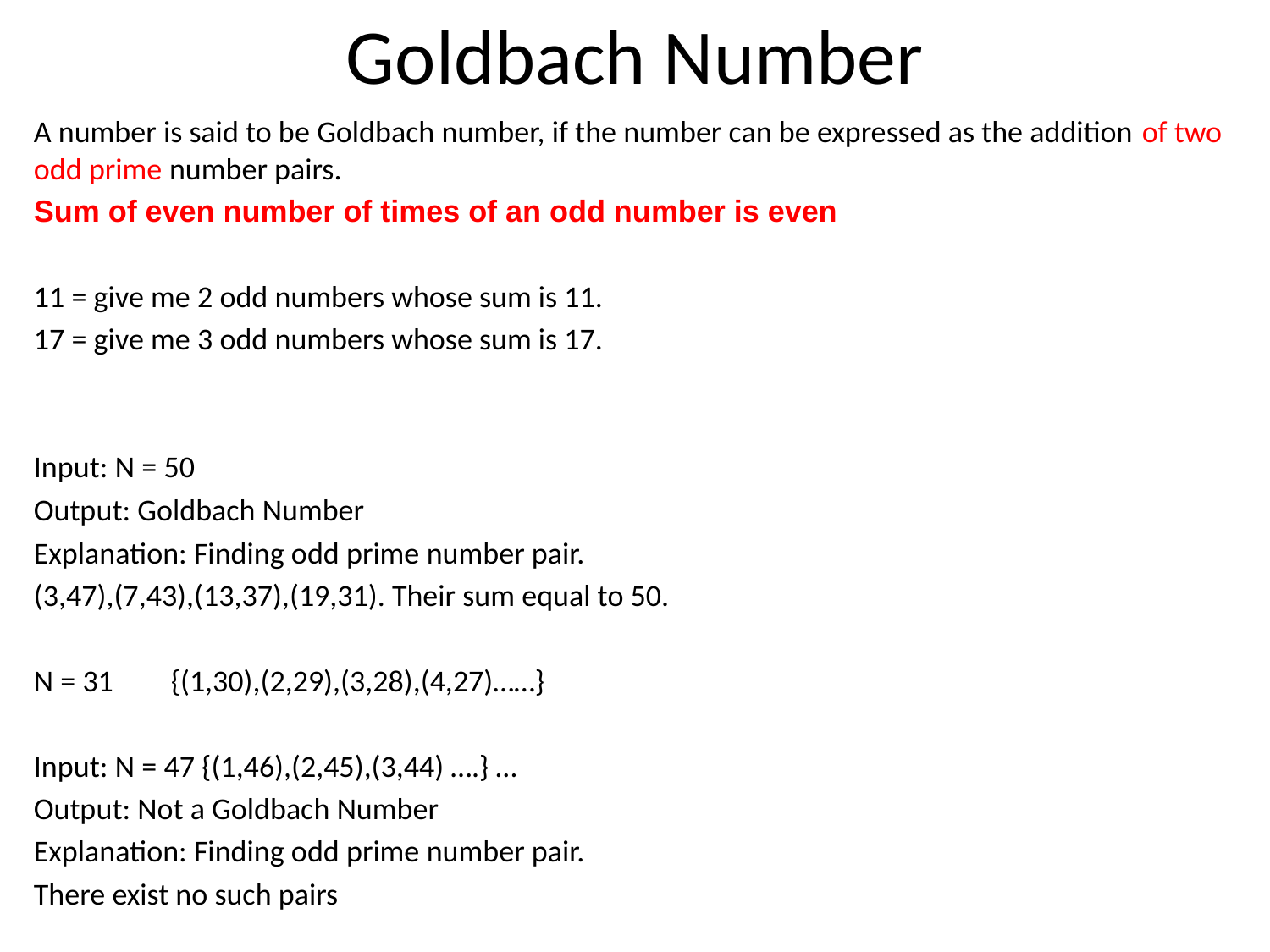

# Goldbach Number
A number is said to be Goldbach number, if the number can be expressed as the addition of two odd prime number pairs.
Sum of even number of times of an odd number is even

11 = give me 2 odd numbers whose sum is 11.
17 = give me 3 odd numbers whose sum is 17.

Input: N = 50
Output: Goldbach Number
Explanation: Finding odd prime number pair.
(3,47),(7,43),(13,37),(19,31). Their sum equal to 50.

N = 31 		{(1,30),(2,29),(3,28),(4,27)……}

Input: N = 47 {(1,46),(2,45),(3,44) ….} …
Output: Not a Goldbach Number
Explanation: Finding odd prime number pair.
There exist no such pairs